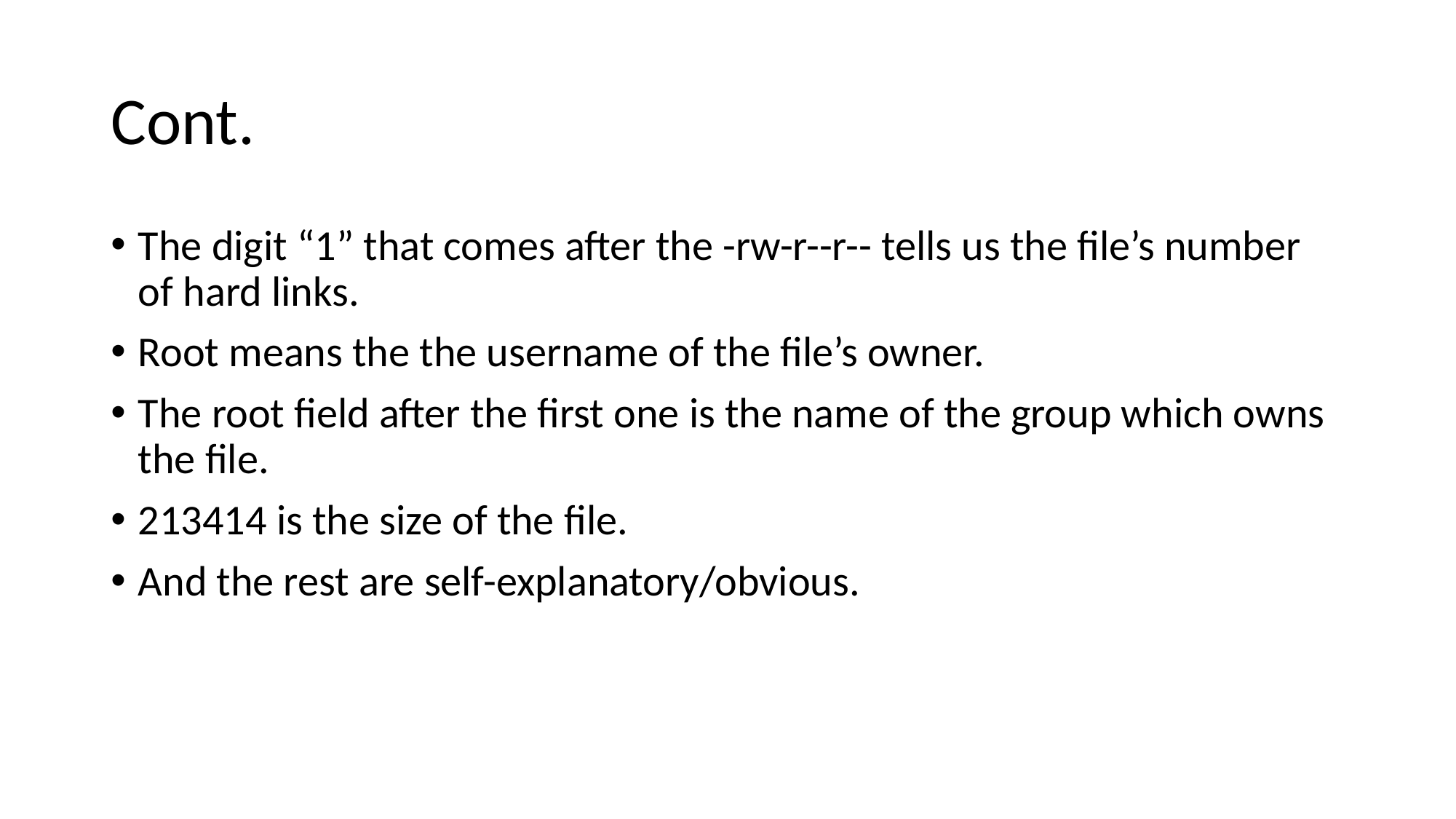

# Cont.
The digit “1” that comes after the -rw-r--r-- tells us the file’s number of hard links.
Root means the the username of the file’s owner.
The root field after the first one is the name of the group which owns the file.
213414 is the size of the file.
And the rest are self-explanatory/obvious.